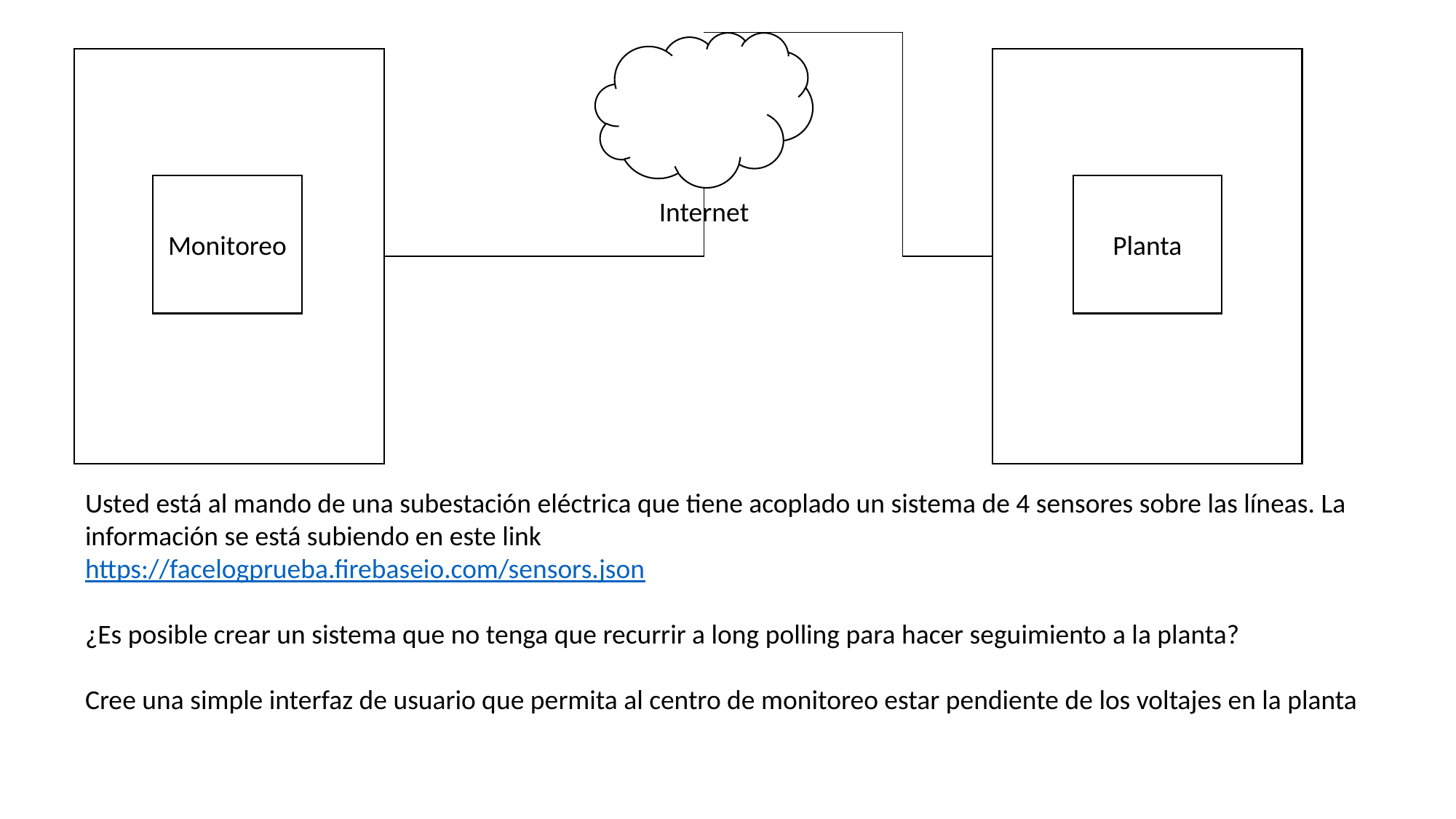

Monitoreo
Planta
Internet
Usted está al mando de una subestación eléctrica que tiene acoplado un sistema de 4 sensores sobre las líneas. La información se está subiendo en este link
https://facelogprueba.firebaseio.com/sensors.json

¿Es posible crear un sistema que no tenga que recurrir a long polling para hacer seguimiento a la planta?

Cree una simple interfaz de usuario que permita al centro de monitoreo estar pendiente de los voltajes en la planta